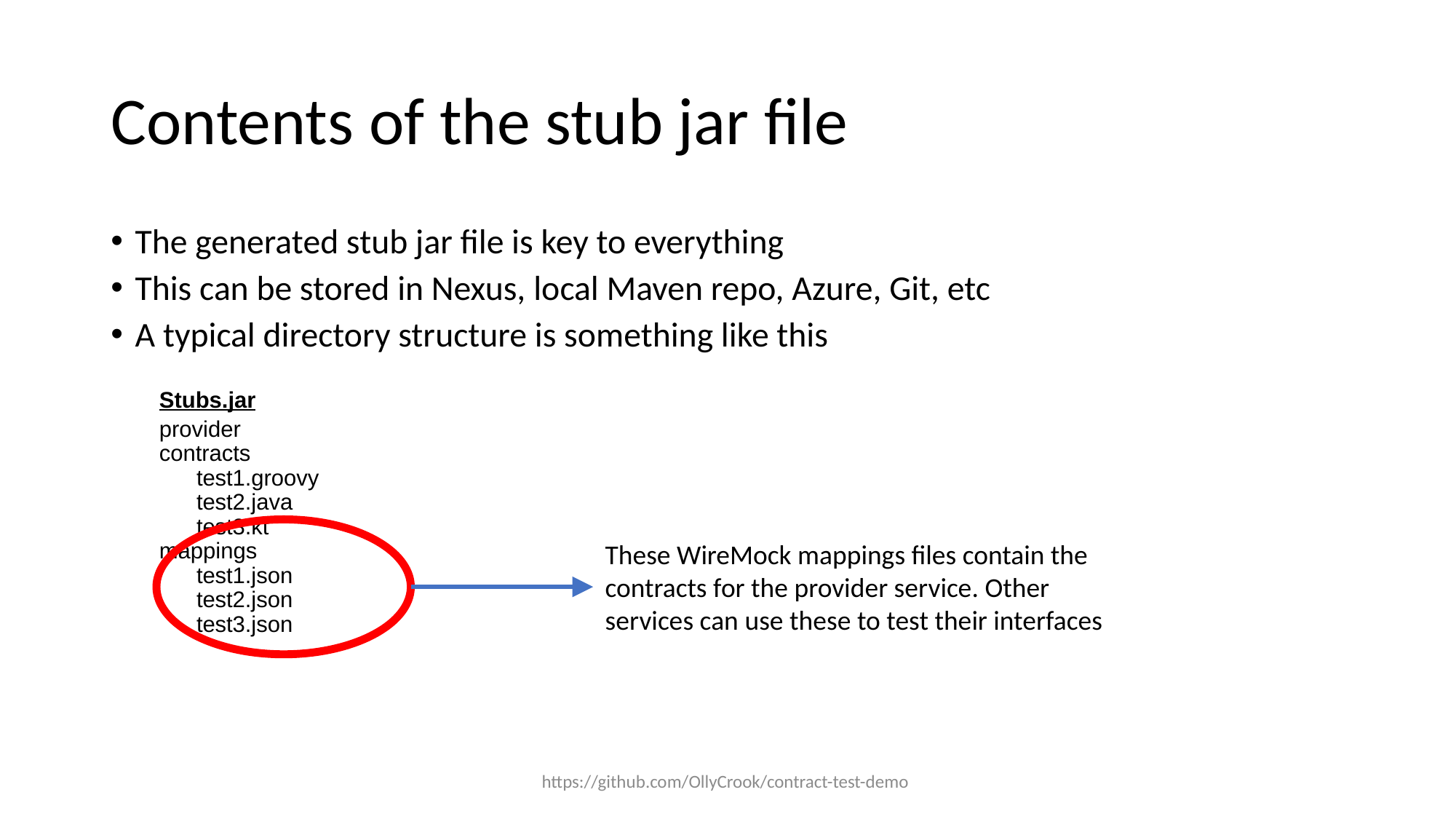

# Contents of the stub jar file
The generated stub jar file is key to everything
This can be stored in Nexus, local Maven repo, Azure, Git, etc
A typical directory structure is something like this

Stubs.jar
provider
	contracts
	      test1.groovy
	      test2.java
	      test3.kt
	mappings
	      test1.json
	      test2.json
	      test3.json

These WireMock mappings files contain the contracts for the provider service. Other services can use these to test their interfaces
https://github.com/OllyCrook/contract-test-demo